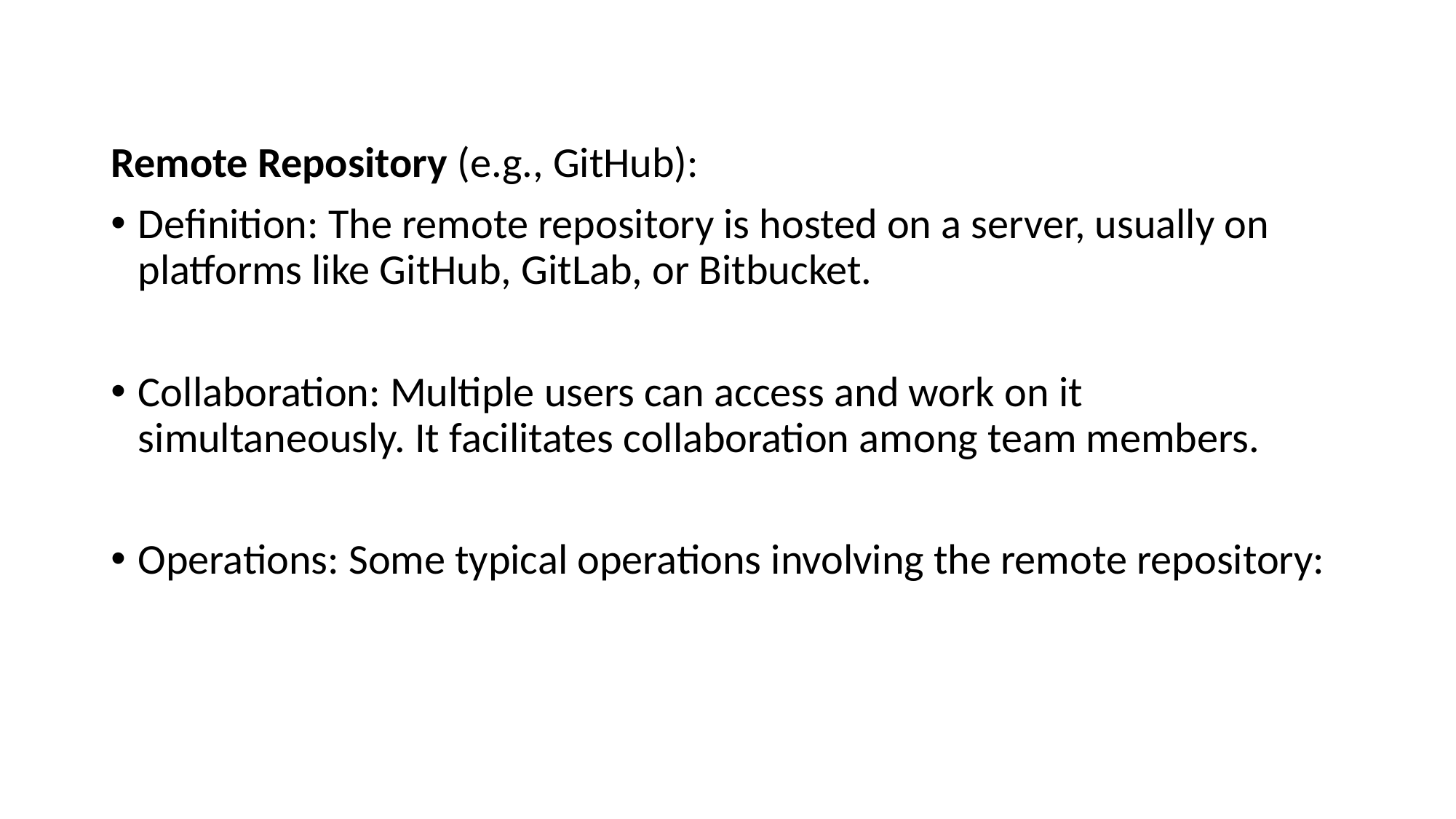

Remote Repository (e.g., GitHub):
Definition: The remote repository is hosted on a server, usually on platforms like GitHub, GitLab, or Bitbucket.

Collaboration: Multiple users can access and work on it simultaneously. It facilitates collaboration among team members.

Operations: Some typical operations involving the remote repository: